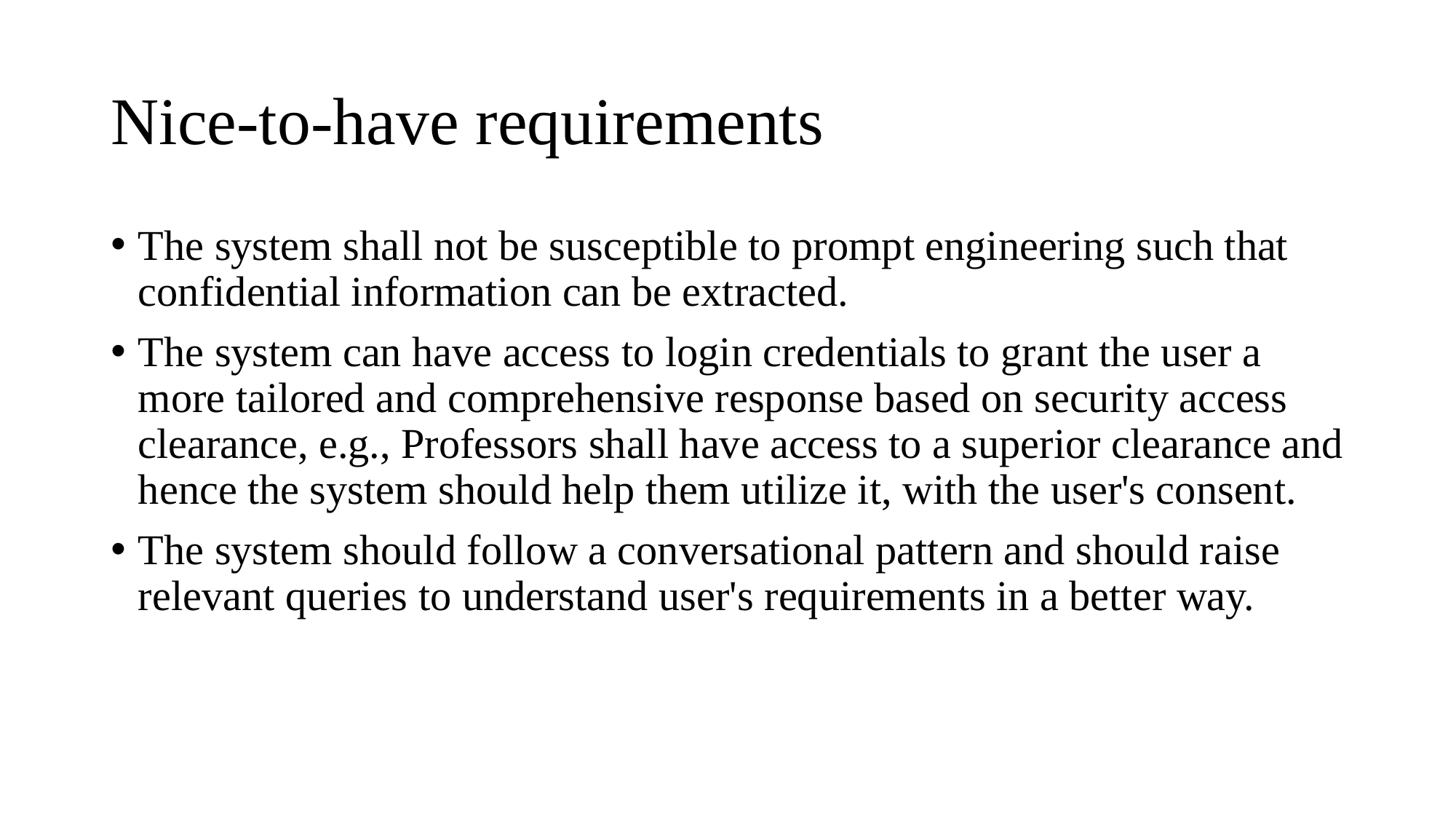

# Nice-to-have requirements
The system shall not be susceptible to prompt engineering such that confidential information can be extracted.
The system can have access to login credentials to grant the user a more tailored and comprehensive response based on security access clearance, e.g., Professors shall have access to a superior clearance and hence the system should help them utilize it, with the user's consent.
The system should follow a conversational pattern and should raise relevant queries to understand user's requirements in a better way.